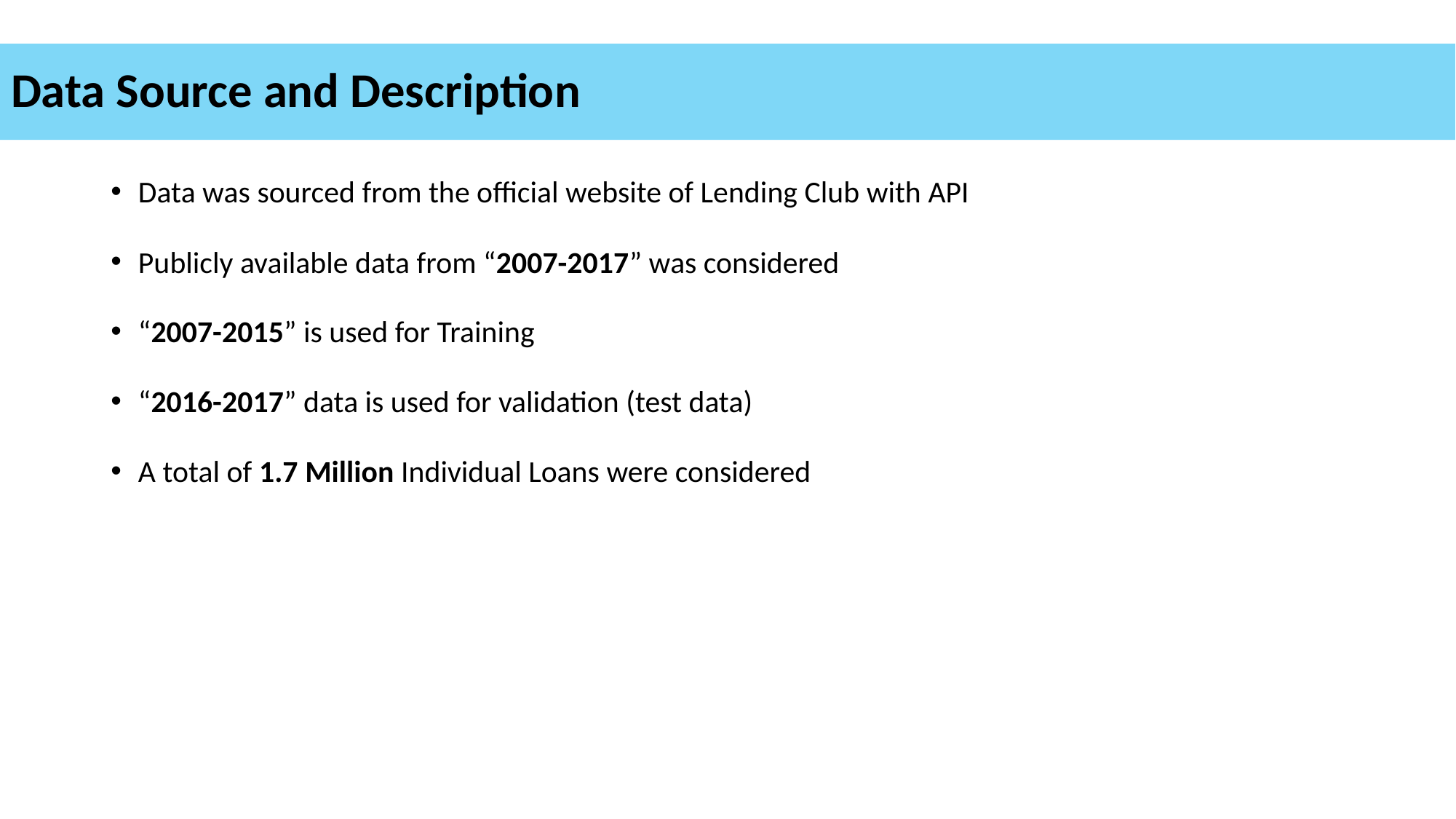

# Data Source and Description
Data was sourced from the official website of Lending Club with API
Publicly available data from “2007-2017” was considered
“2007-2015” is used for Training
“2016-2017” data is used for validation (test data)
A total of 1.7 Million Individual Loans were considered